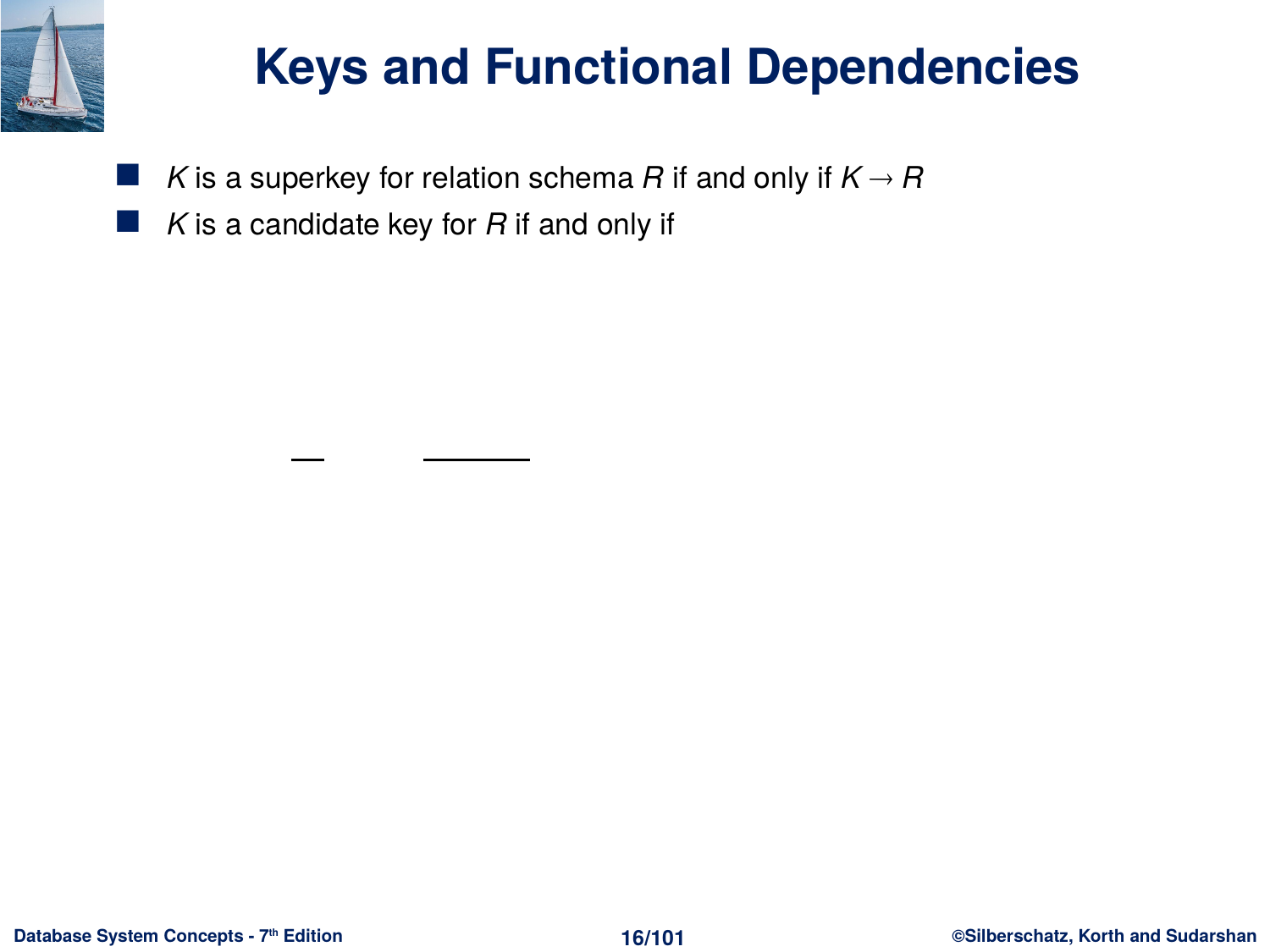

# Keys and Functional Dependencies
K is a superkey for relation schema R if and only if K → R
K is a candidate key for R if and only if